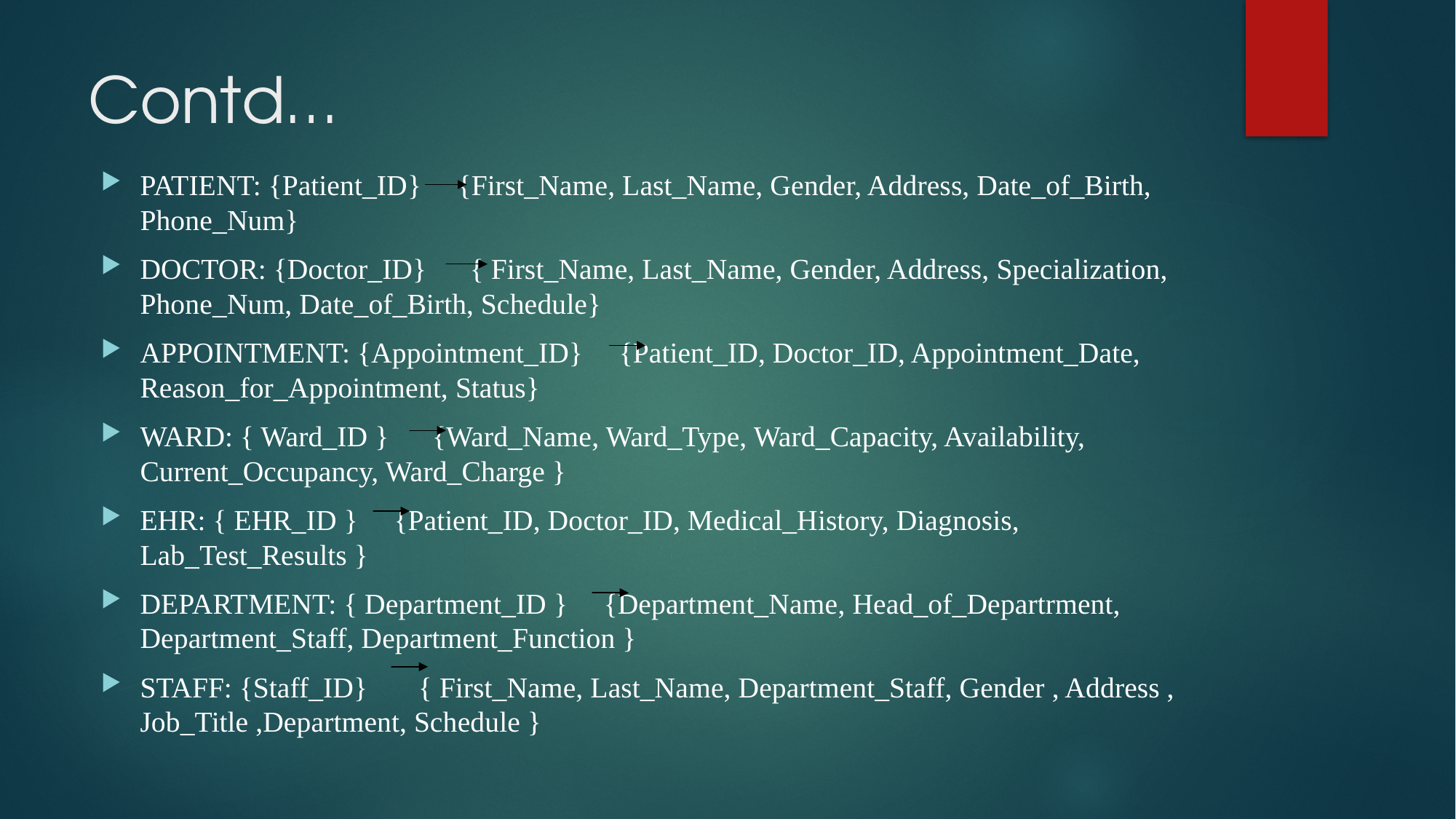

# Contd…
PATIENT: {Patient_ID}     {First_Name, Last_Name, Gender, Address, Date_of_Birth, Phone_Num}
DOCTOR: {Doctor_ID}      { First_Name, Last_Name, Gender, Address, Specialization, Phone_Num, Date_of_Birth, Schedule}
APPOINTMENT: {Appointment_ID}     {Patient_ID, Doctor_ID, Appointment_Date, Reason_for_Appointment, Status}
WARD: { Ward_ID }      {Ward_Name, Ward_Type, Ward_Capacity, Availability, Current_Occupancy, Ward_Charge }
EHR: { EHR_ID }     {Patient_ID, Doctor_ID, Medical_History, Diagnosis, Lab_Test_Results }
DEPARTMENT: { Department_ID }     {Department_Name, Head_of_Departrment, Department_Staff, Department_Function }
STAFF: {Staff_ID}       { First_Name, Last_Name, Department_Staff, Gender , Address , Job_Title ,Department, Schedule }